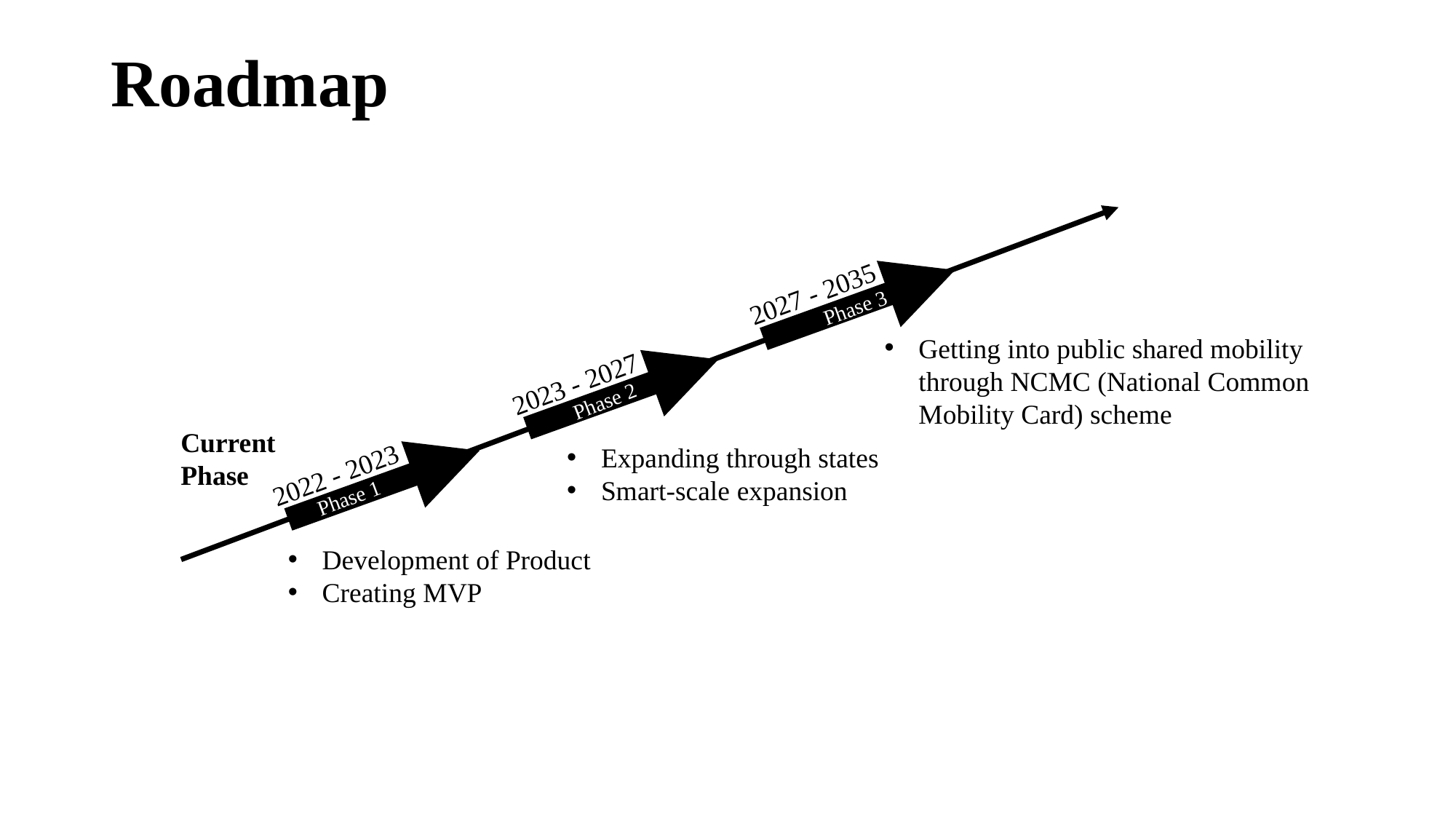

Roadmap

2027 - 2035
Phase 3
Getting into public shared mobility through NCMC (National Common Mobility Card) scheme
2023 - 2027
Phase 2
Current Phase
Expanding through states
Smart-scale expansion

2022 - 2023
Phase 1

Development of Product
Creating MVP